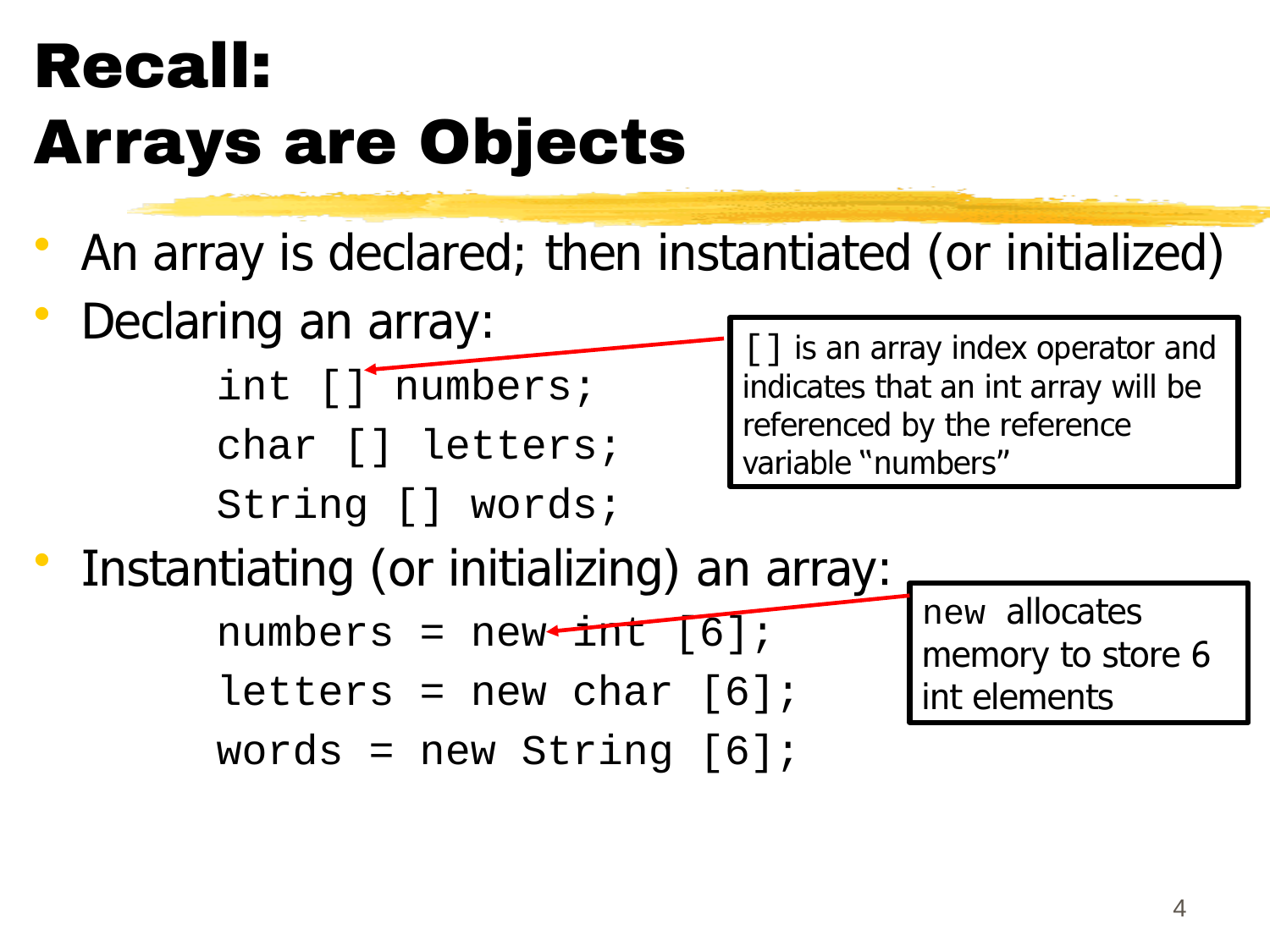

# Recall: Arrays are Objects
An array is declared; then instantiated (or initialized)
Declaring an array:
int [] numbers;
char [] letters;
String [] words;
Instantiating (or initializing) an array:
numbers = new int [6];
letters = new char [6];
words = new String [6];

[] is an array index operator and
indicates that an int array will be referenced by the reference variable “numbers”
new allocates memory to store 6 int elements
4